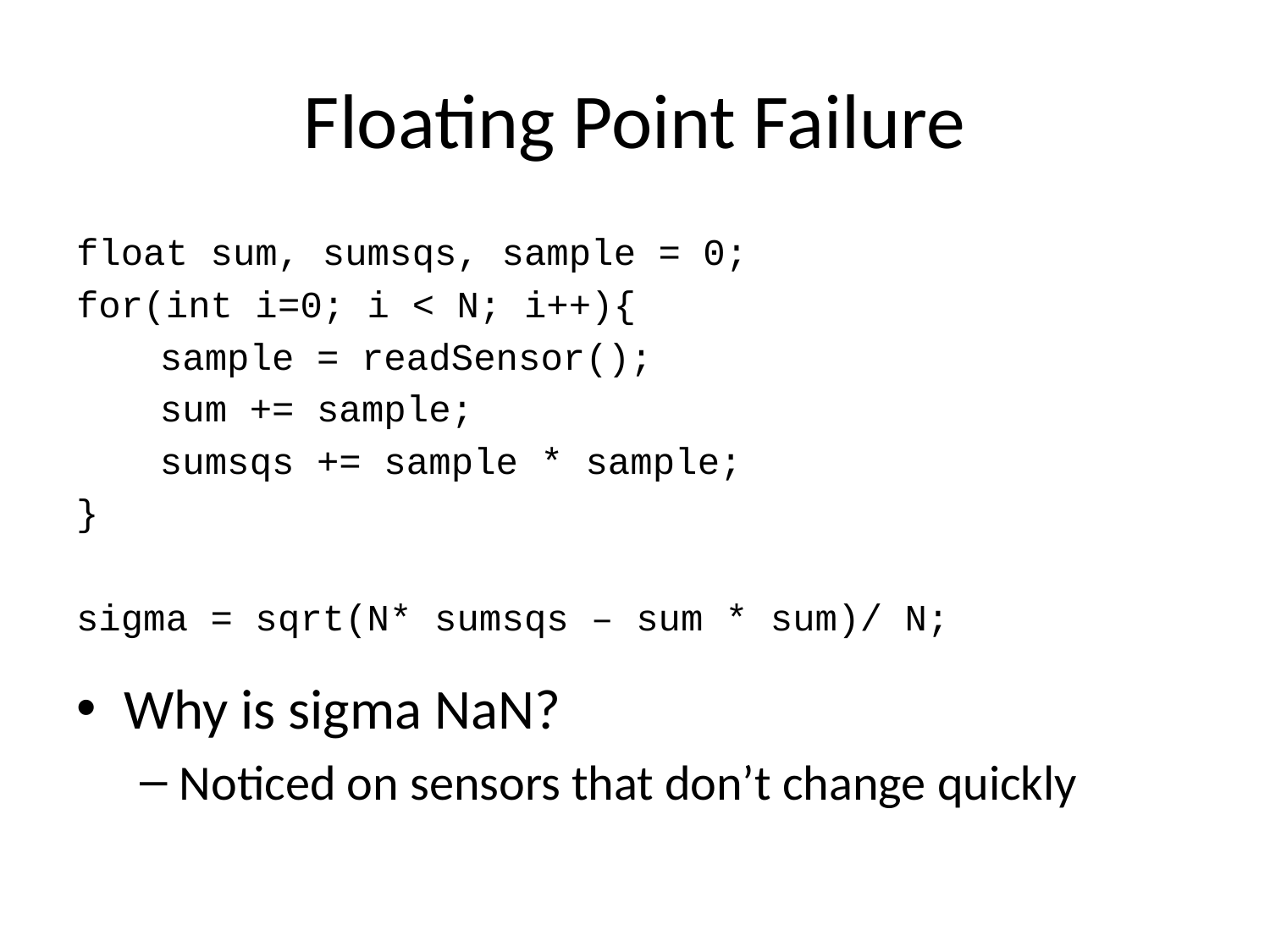

# Floating Point Failure
float sum, sumsqs, sample = 0;
for(int i=0; i < N; i++){
	sample = readSensor();
	sum += sample;
	sumsqs += sample * sample;
}

sigma = sqrt(N* sumsqs – sum * sum)/ N;
Why is sigma NaN?
Noticed on sensors that don’t change quickly